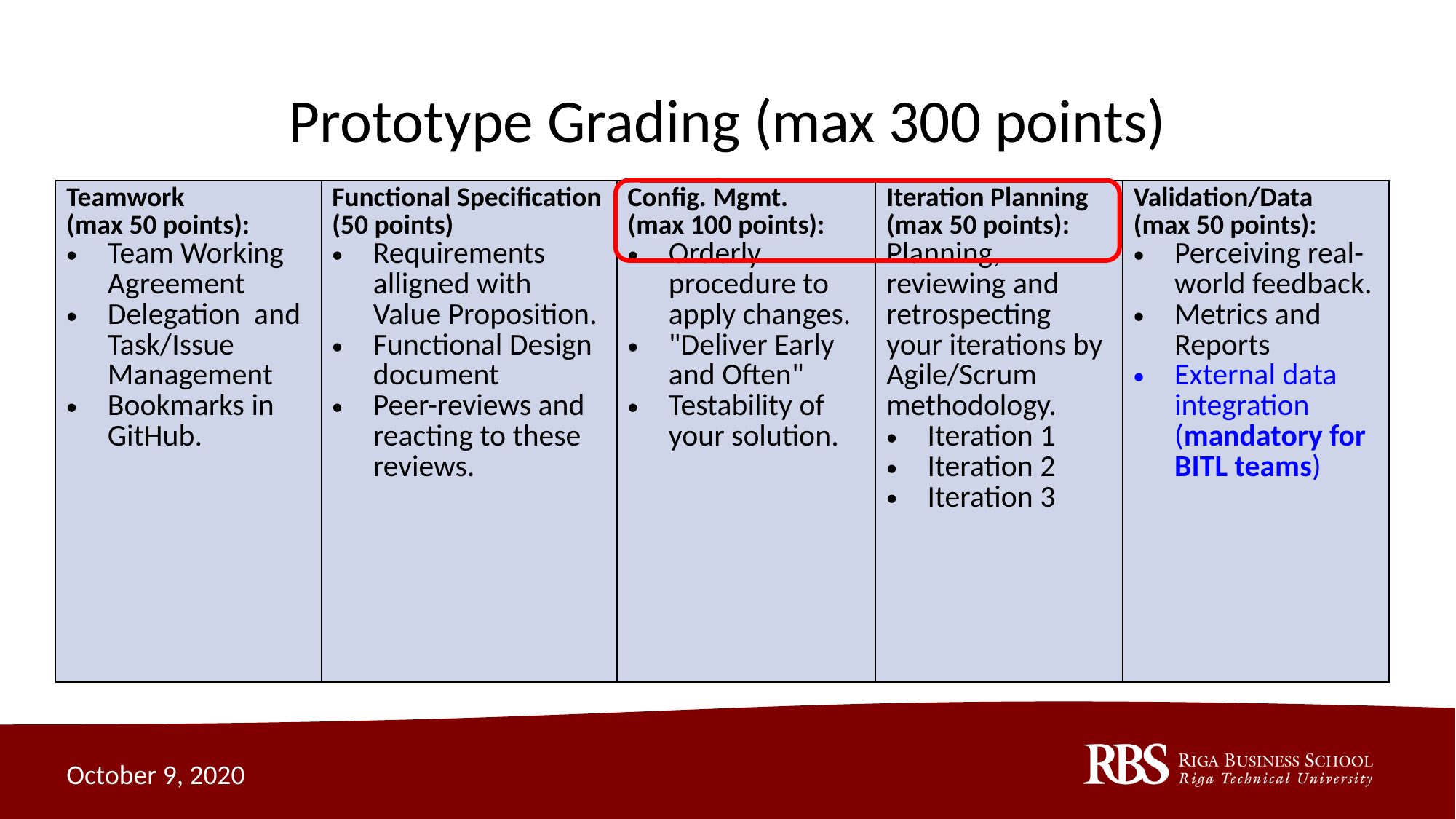

# Prototype Grading (max 300 points)
| Teamwork (max 50 points): Team Working Agreement Delegation and Task/Issue Management Bookmarks in GitHub. | Functional Specification (50 points) Requirements alligned with Value Proposition. Functional Design document Peer-reviews and reacting to these reviews. | Config. Mgmt. (max 100 points): Orderly procedure to apply changes. "Deliver Early and Often" Testability of your solution. | Iteration Planning (max 50 points): Planning, reviewing and retrospecting your iterations by Agile/Scrum methodology. Iteration 1 Iteration 2 Iteration 3 | Validation/Data (max 50 points): Perceiving real-world feedback. Metrics and Reports External data integration (mandatory for BITL teams) |
| --- | --- | --- | --- | --- |

October 9, 2020